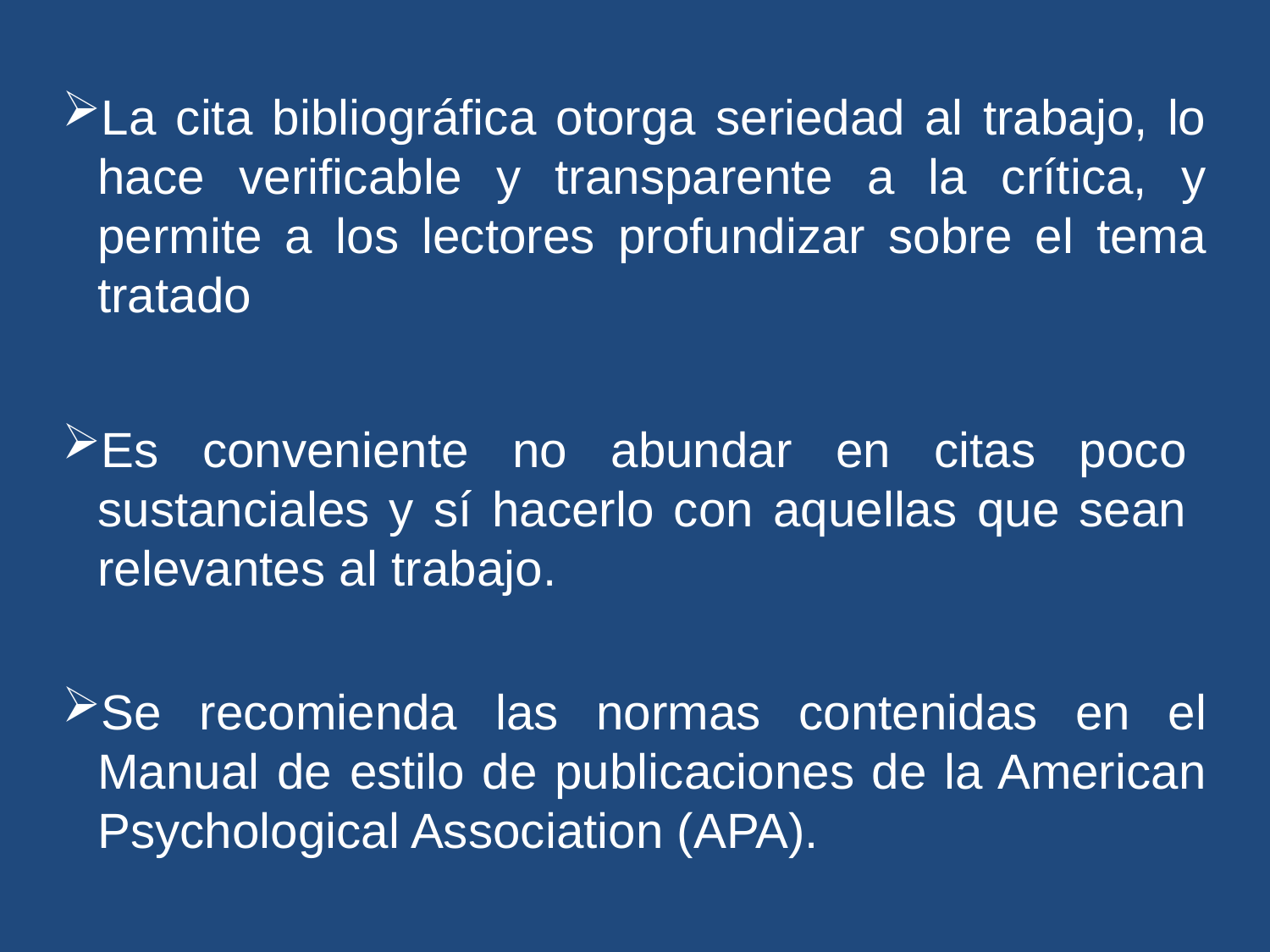

La cita bibliográfica otorga seriedad al trabajo, lo hace verificable y transparente a la crítica, y permite a los lectores profundizar sobre el tema tratado
Es conveniente no abundar en citas poco sustanciales y sí hacerlo con aquellas que sean relevantes al trabajo.
Se recomienda las normas contenidas en el Manual de estilo de publicaciones de la American Psychological Association (APA).